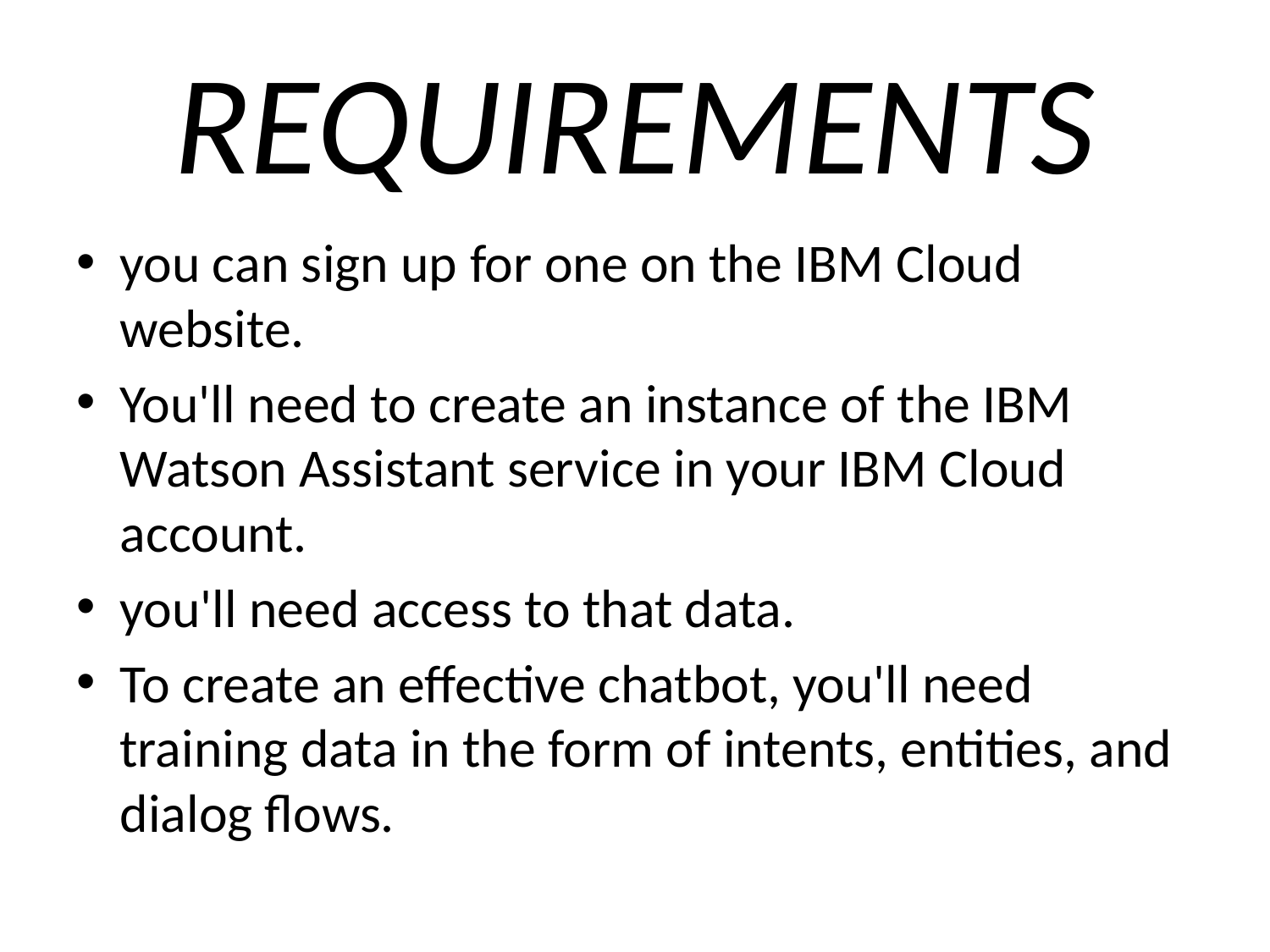

# REQUIREMENTS
you can sign up for one on the IBM Cloud website.
You'll need to create an instance of the IBM Watson Assistant service in your IBM Cloud account.
you'll need access to that data.
To create an effective chatbot, you'll need training data in the form of intents, entities, and dialog flows.